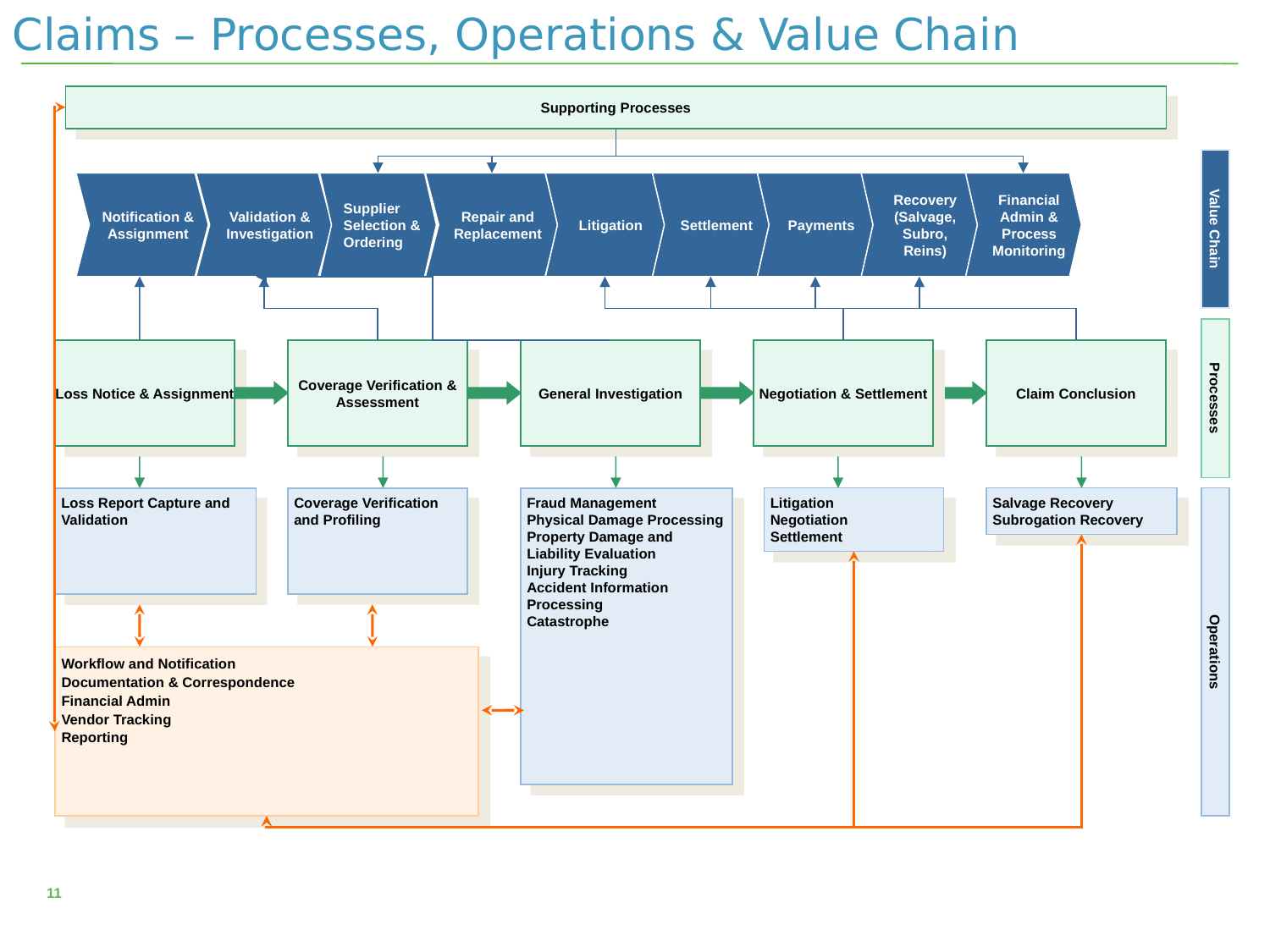

# Claims – Processes, Operations & Value Chain
Supporting Processes
Value Chain
Notification & Assignment
Validation & Investigation
Supplier
Selection & Ordering
Repair and Replacement
Litigation
Settlement
Payments
Recovery (Salvage, Subro, Reins)
Financial Admin & Process
Monitoring

Processes
Loss Notice & Assignment
Coverage Verification & Assessment
General Investigation
Negotiation & Settlement
Claim Conclusion

Loss Report Capture and Validation

Coverage Verification and Profiling

Fraud Management
Physical Damage Processing
Property Damage and Liability Evaluation
Injury Tracking
Accident Information Processing
Catastrophe
Litigation
Negotiation
Settlement
Salvage Recovery
Subrogation Recovery
Operations

Workflow and Notification
Documentation & Correspondence
Financial Admin
Vendor Tracking
Reporting

11